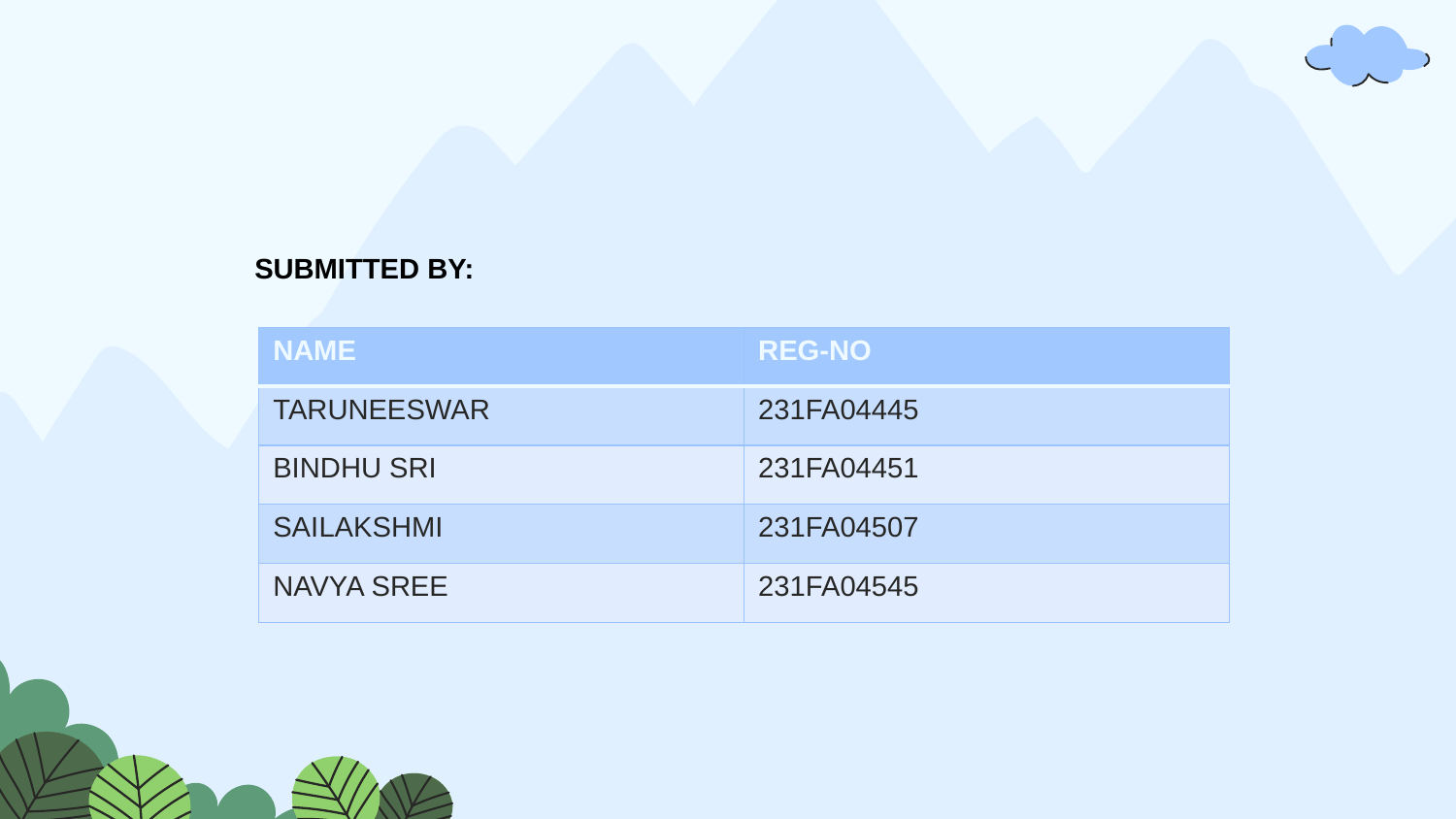

SUBMITTED BY:

| NAME | REG-NO |
| --- | --- |
| TARUNEESWAR | 231FA04445 |
| BINDHU SRI | 231FA04451 |
| SAILAKSHMI | 231FA04507 |
| NAVYA SREE | 231FA04545 |